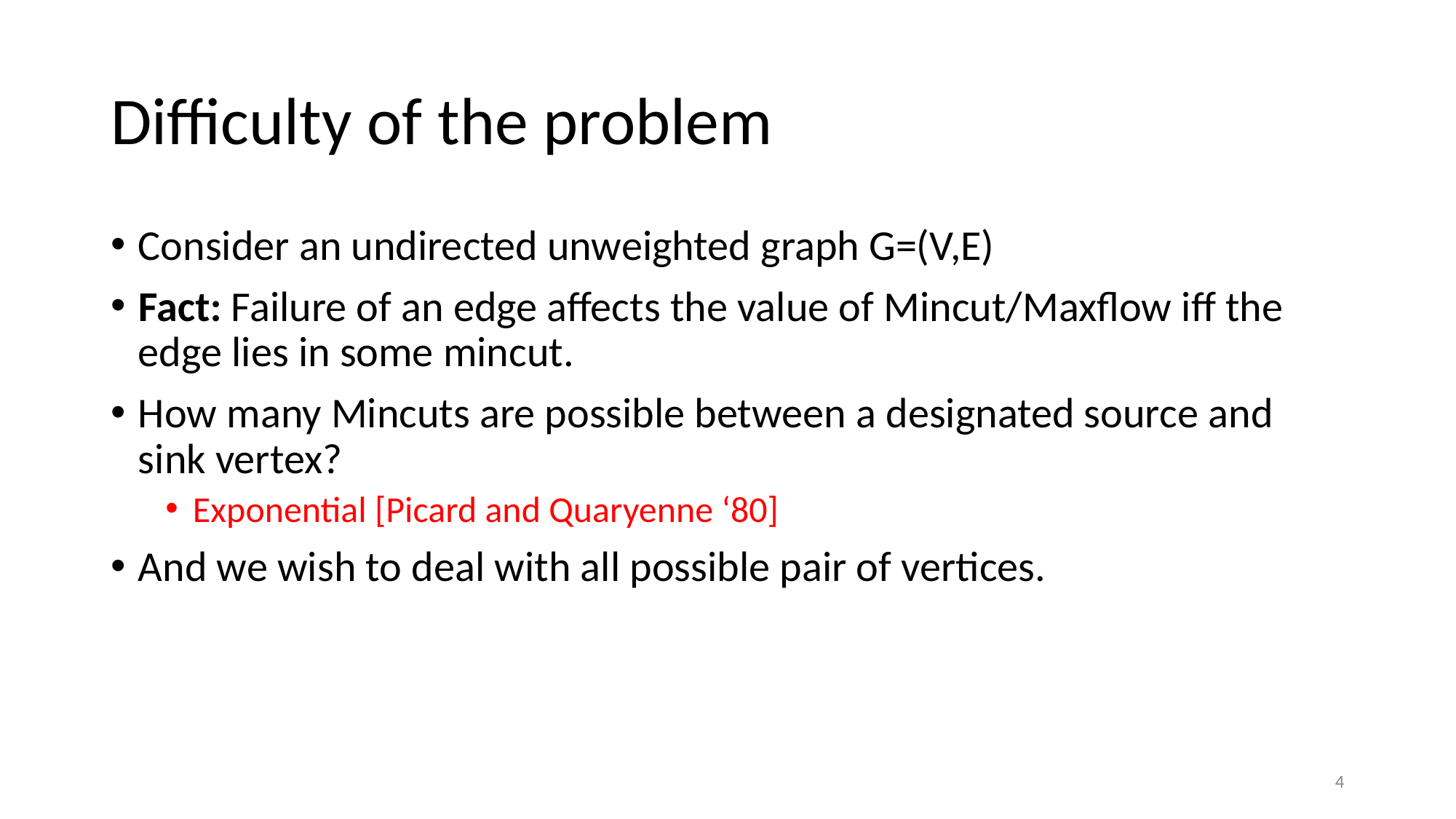

# Difficulty of the problem
Consider an undirected unweighted graph G=(V,E)
Fact: Failure of an edge affects the value of Mincut/Maxflow iff the edge lies in some mincut.
How many Mincuts are possible between a designated source and sink vertex?
Exponential [Picard and Quaryenne ‘80]
And we wish to deal with all possible pair of vertices.
4